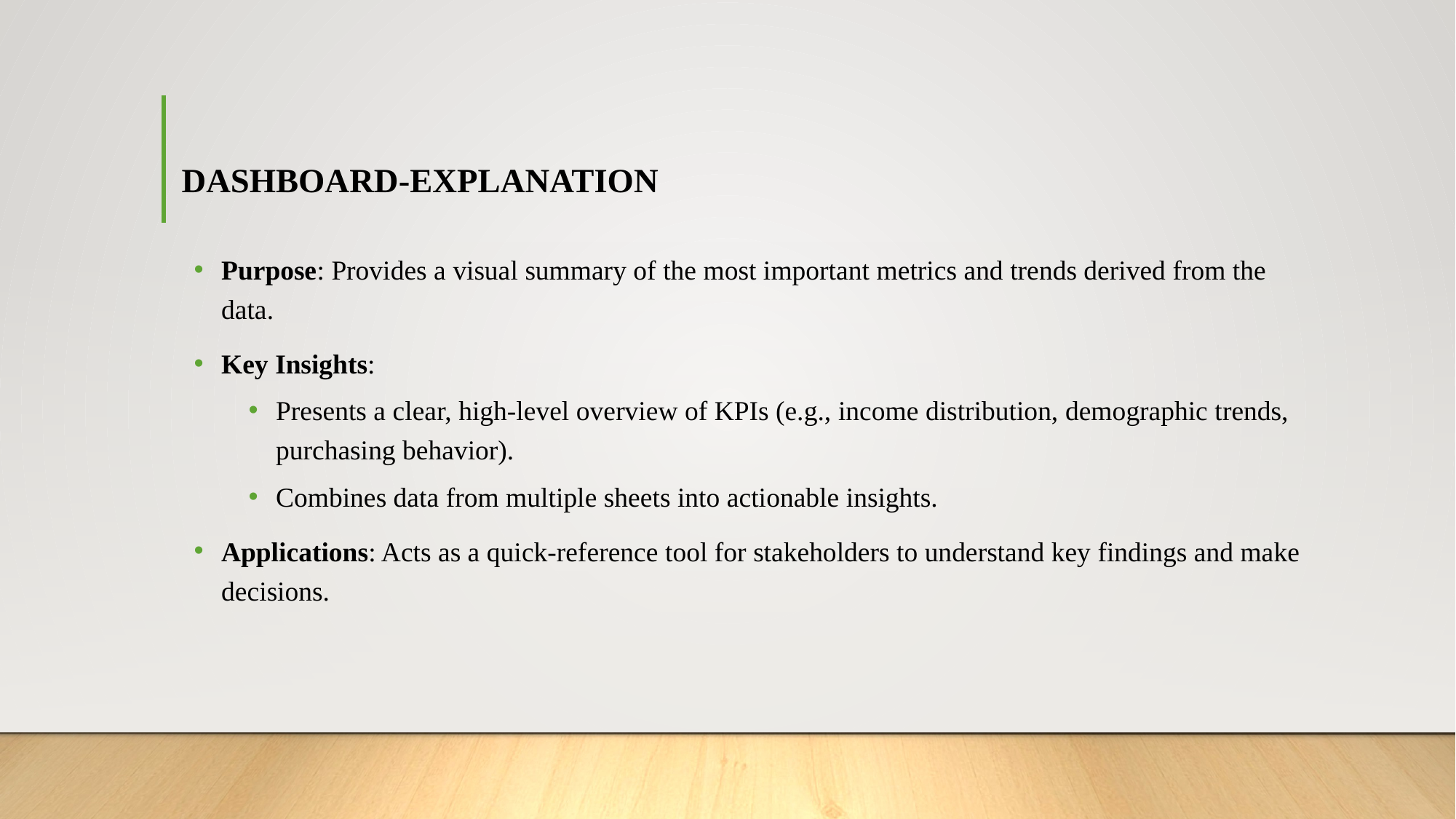

# DASHBOARD-EXPLANATION
Purpose: Provides a visual summary of the most important metrics and trends derived from the data.
Key Insights:
Presents a clear, high-level overview of KPIs (e.g., income distribution, demographic trends, purchasing behavior).
Combines data from multiple sheets into actionable insights.
Applications: Acts as a quick-reference tool for stakeholders to understand key findings and make decisions.